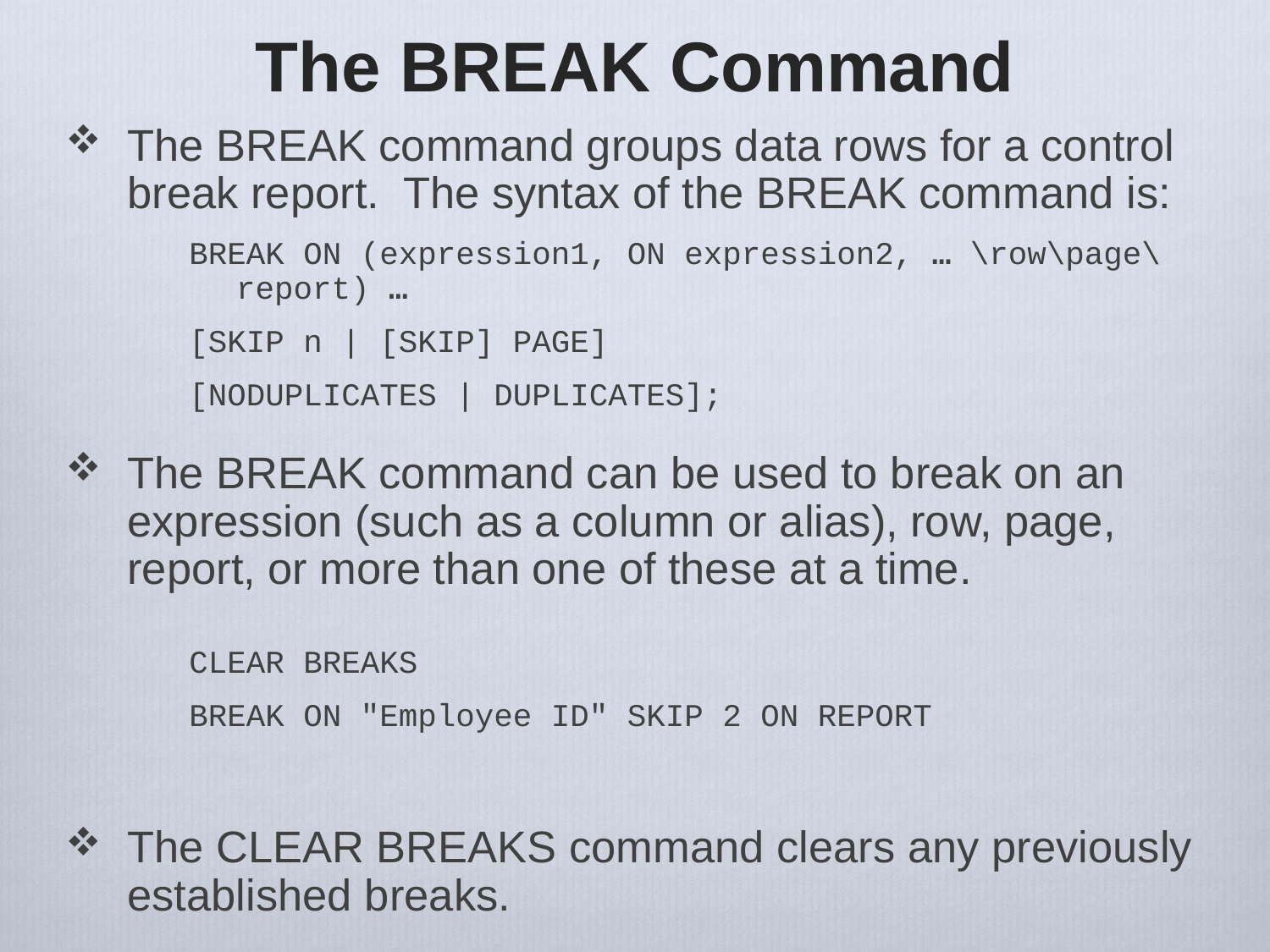

# The BREAK Command
The BREAK command groups data rows for a control break report.  The syntax of the BREAK command is:
BREAK ON (expression1, ON expression2, … \row\page\report) …
[SKIP n | [SKIP] PAGE]
[NODUPLICATES | DUPLICATES];
The BREAK command can be used to break on an expression (such as a column or alias), row, page, report, or more than one of these at a time.

CLEAR BREAKS
BREAK ON "Employee ID" SKIP 2 ON REPORT

The CLEAR BREAKS command clears any previously established breaks.